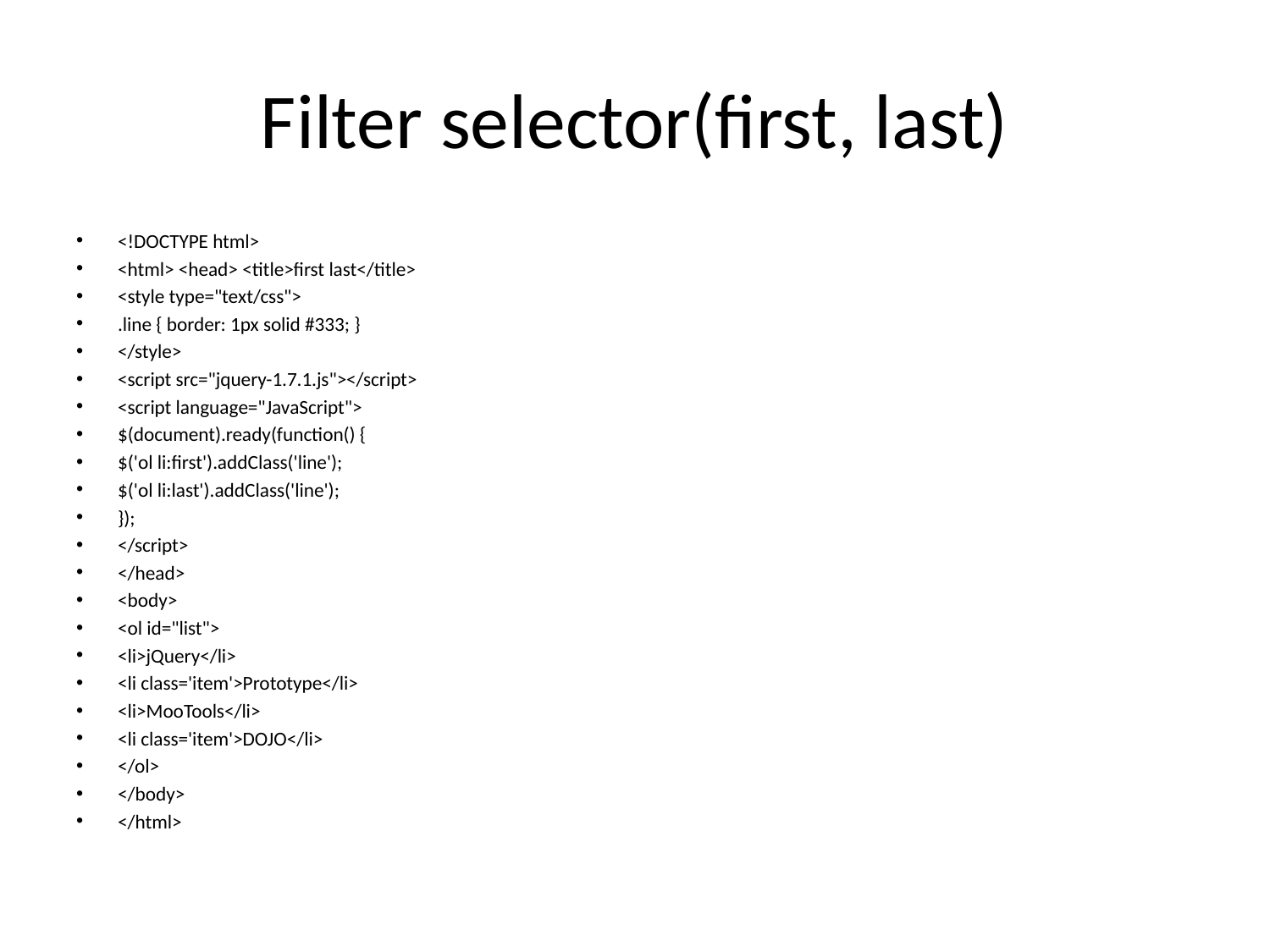

# Filter selector(first, last)
<!DOCTYPE html>
<html> <head> <title>first last</title>
<style type="text/css">
.line { border: 1px solid #333; }
</style>
<script src="jquery-1.7.1.js"></script>
<script language="JavaScript">
$(document).ready(function() {
$('ol li:first').addClass('line');
$('ol li:last').addClass('line');
});
</script>
</head>
<body>
<ol id="list">
<li>jQuery</li>
<li class='item'>Prototype</li>
<li>MooTools</li>
<li class='item'>DOJO</li>
</ol>
</body>
</html>